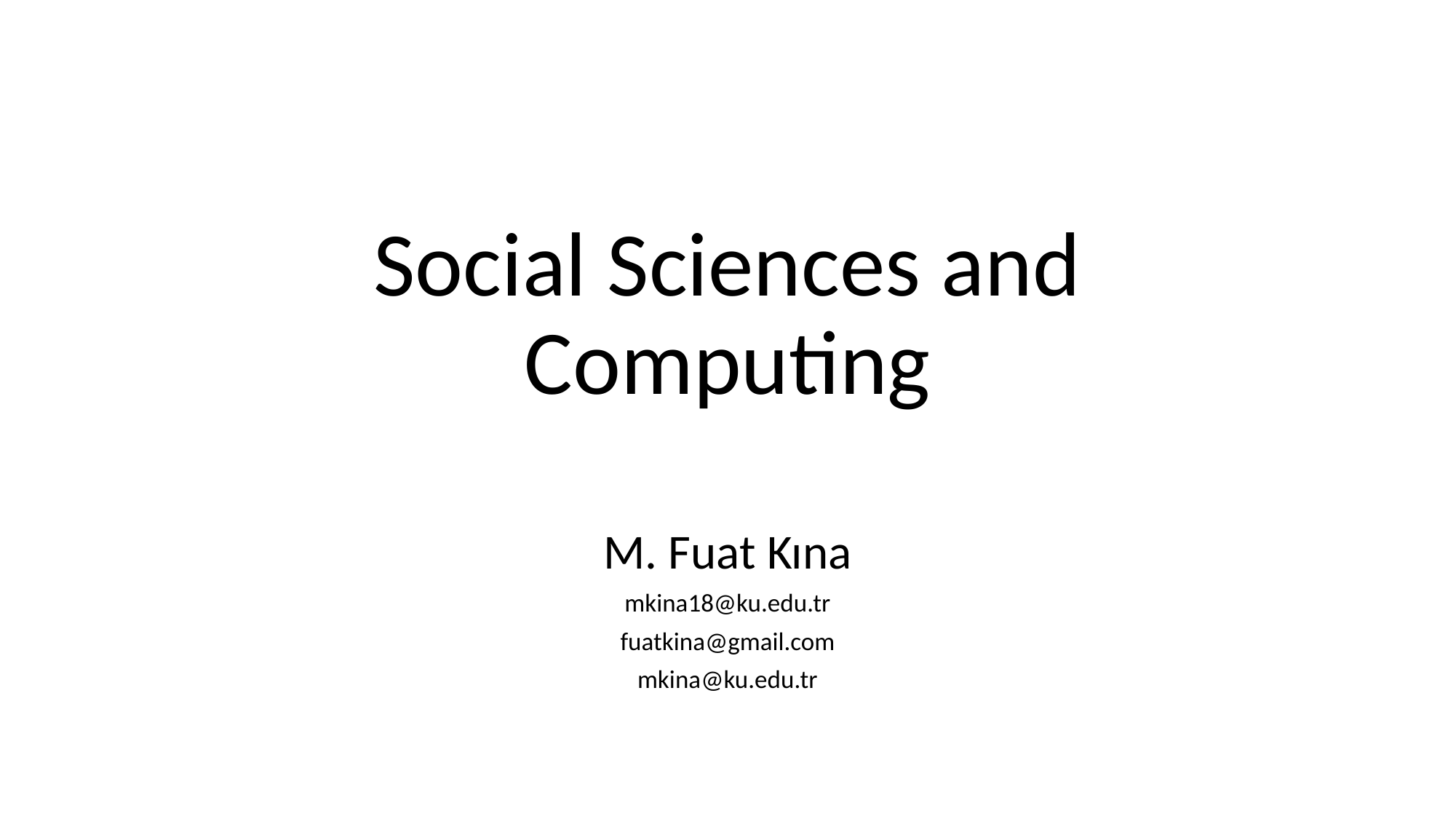

# Social Sciences and Computing
M. Fuat Kına
mkina18@ku.edu.tr
fuatkina@gmail.com
mkina@ku.edu.tr